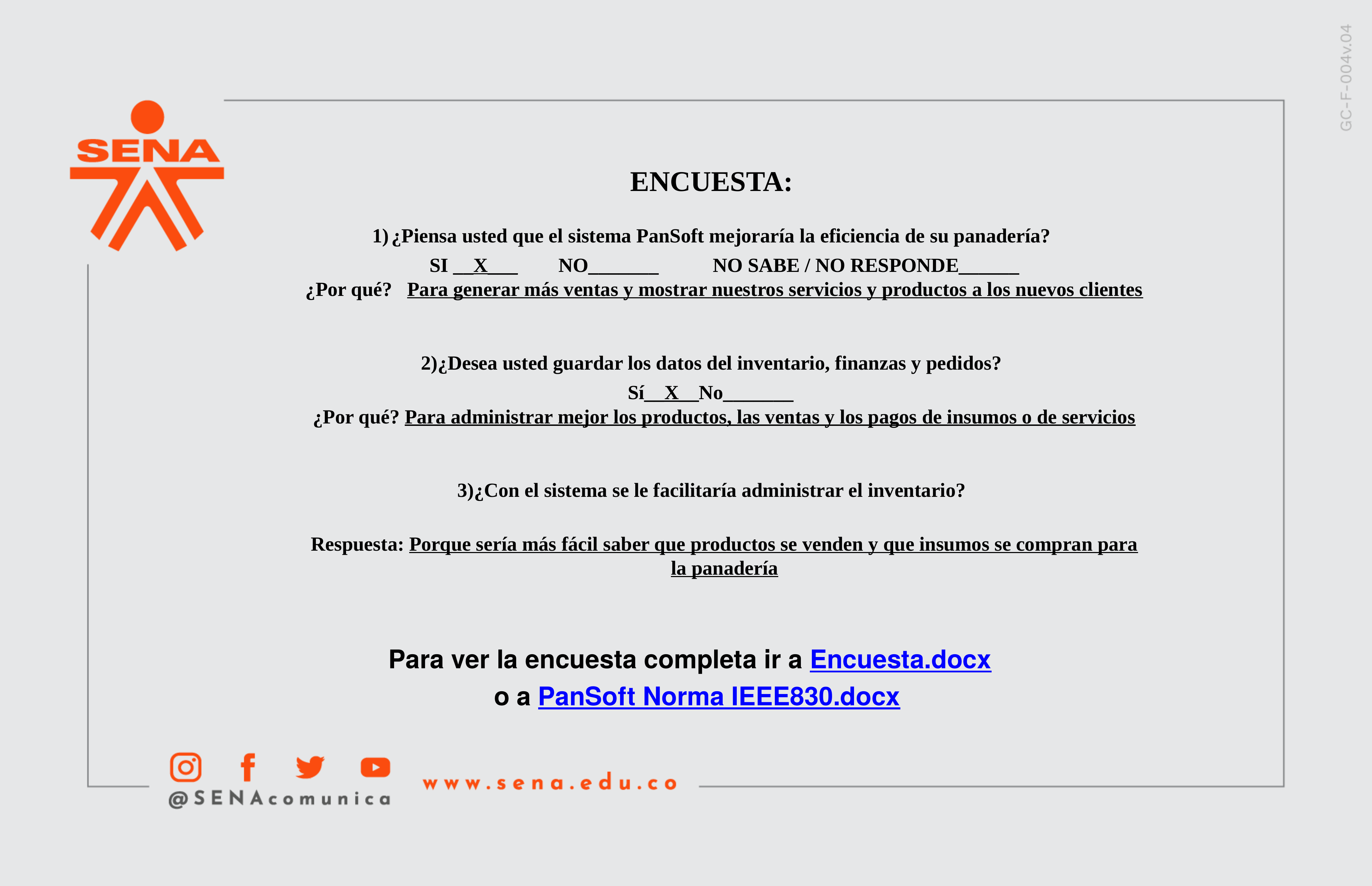

ENCUESTA:

¿Piensa usted que el sistema PanSoft mejoraría la eficiencia de su panadería?
SI __X___	NO_______ 	NO SABE / NO RESPONDE______
¿Por qué?   Para generar más ventas y mostrar nuestros servicios y productos a los nuevos clientes

2)¿Desea usted guardar los datos del inventario, finanzas y pedidos?
Sí__X__No_______
¿Por qué? Para administrar mejor los productos, las ventas y los pagos de insumos o de servicios

3)¿Con el sistema se le facilitaría administrar el inventario?

Respuesta: Porque sería más fácil saber que productos se venden y que insumos se compran para la panadería

Para ver la encuesta completa ir a Encuesta.docx
o a PanSoft Norma IEEE830.docx